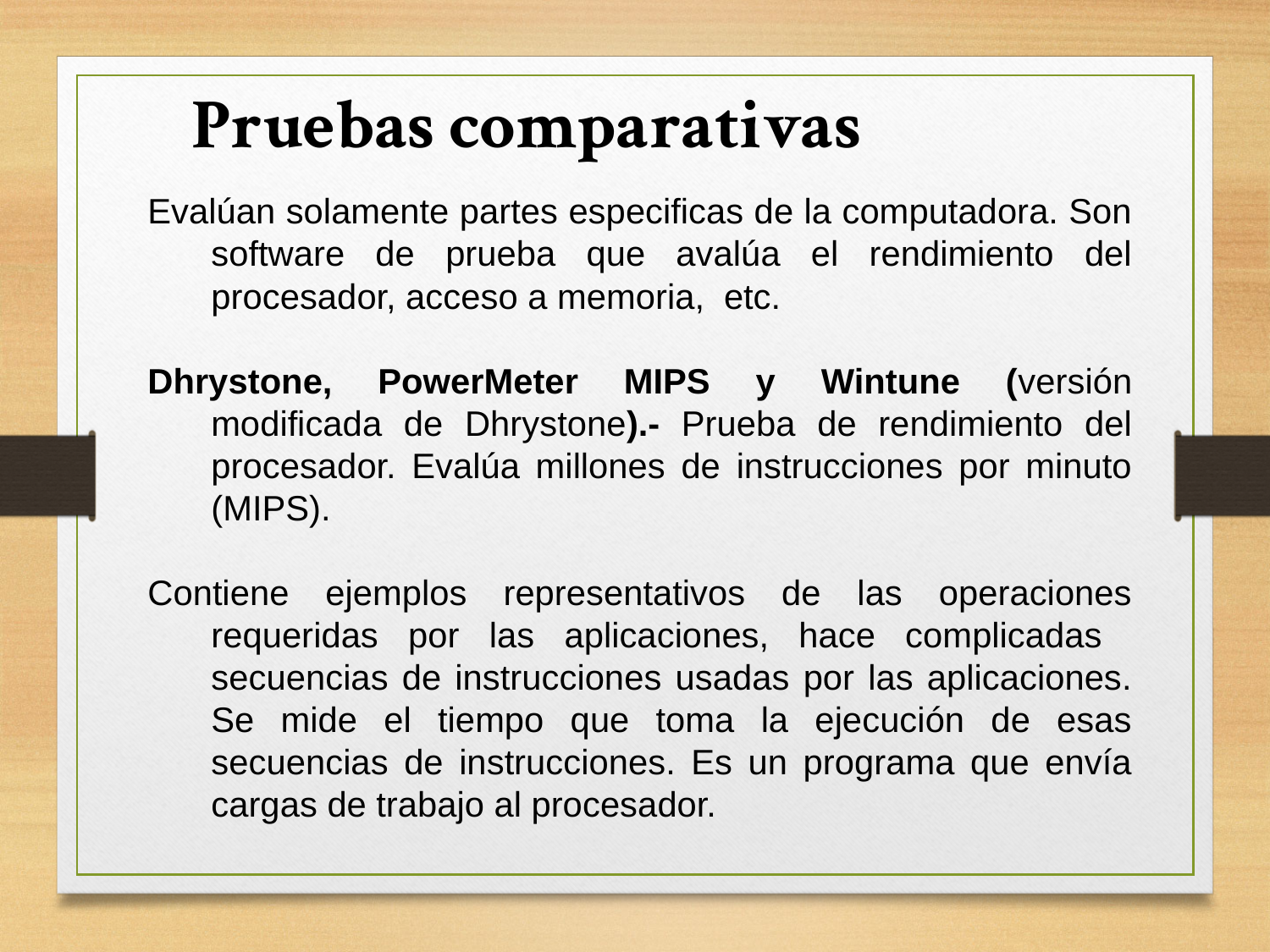

Pruebas comparativas

Evalúan solamente partes especificas de la computadora. Son software de prueba que avalúa el rendimiento del procesador, acceso a memoria,  etc.

Dhrystone, PowerMeter MIPS y Wintune (versión modificada de Dhrystone).- Prueba de rendimiento del procesador. Evalúa millones de instrucciones por minuto (MIPS).

Contiene ejemplos representativos de las operaciones requeridas por las aplicaciones, hace complicadas  secuencias de instrucciones usadas por las aplicaciones. Se mide el tiempo que toma la ejecución de esas secuencias de instrucciones. Es un programa que envía cargas de trabajo al procesador.